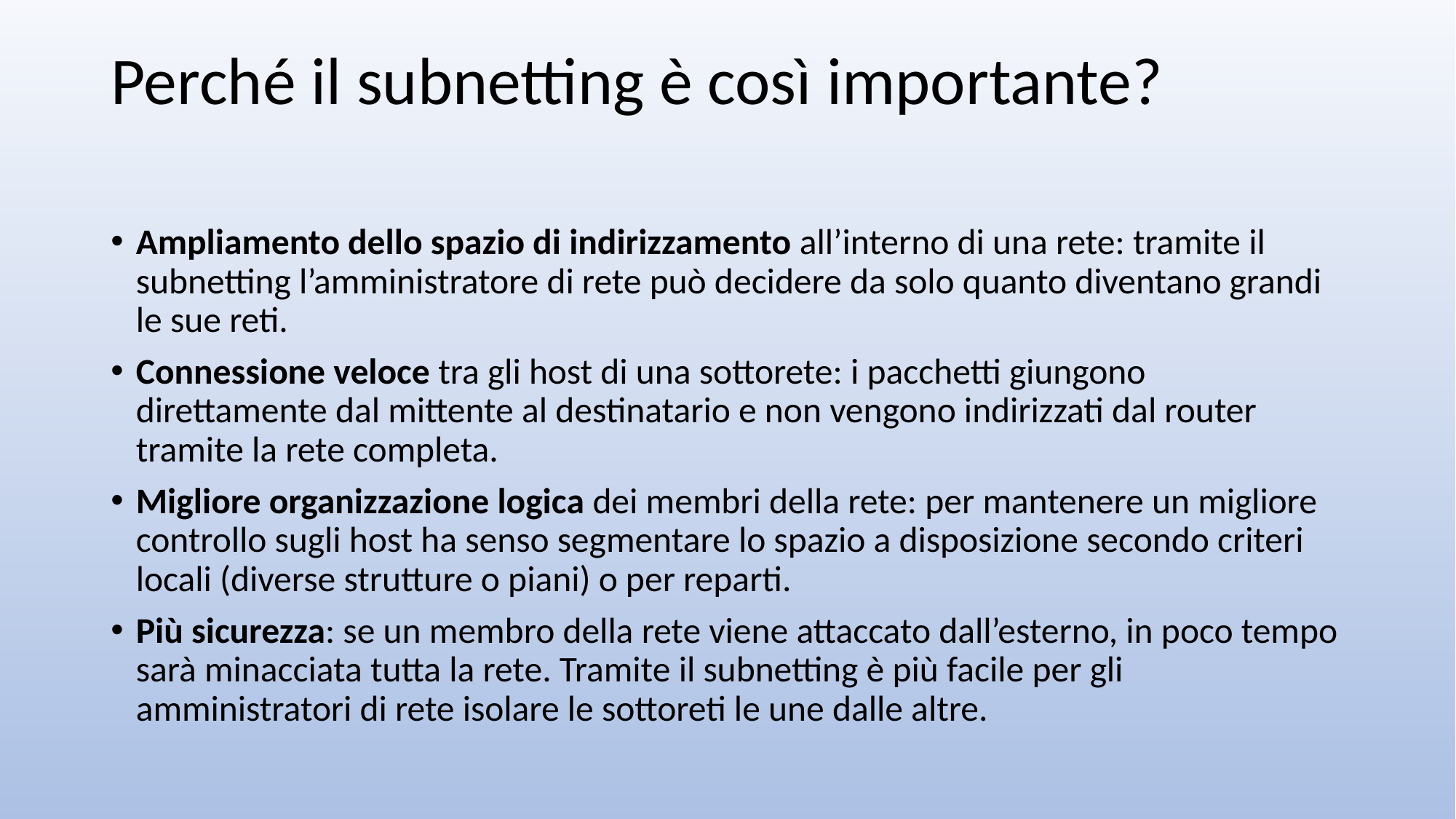

# Perché il subnetting è così importante?
Ampliamento dello spazio di indirizzamento all’interno di una rete: tramite il subnetting l’amministratore di rete può decidere da solo quanto diventano grandi le sue reti.
Connessione veloce tra gli host di una sottorete: i pacchetti giungono direttamente dal mittente al destinatario e non vengono indirizzati dal router tramite la rete completa.
Migliore organizzazione logica dei membri della rete: per mantenere un migliore controllo sugli host ha senso segmentare lo spazio a disposizione secondo criteri locali (diverse strutture o piani) o per reparti.
Più sicurezza: se un membro della rete viene attaccato dall’esterno, in poco tempo sarà minacciata tutta la rete. Tramite il subnetting è più facile per gli amministratori di rete isolare le sottoreti le une dalle altre.